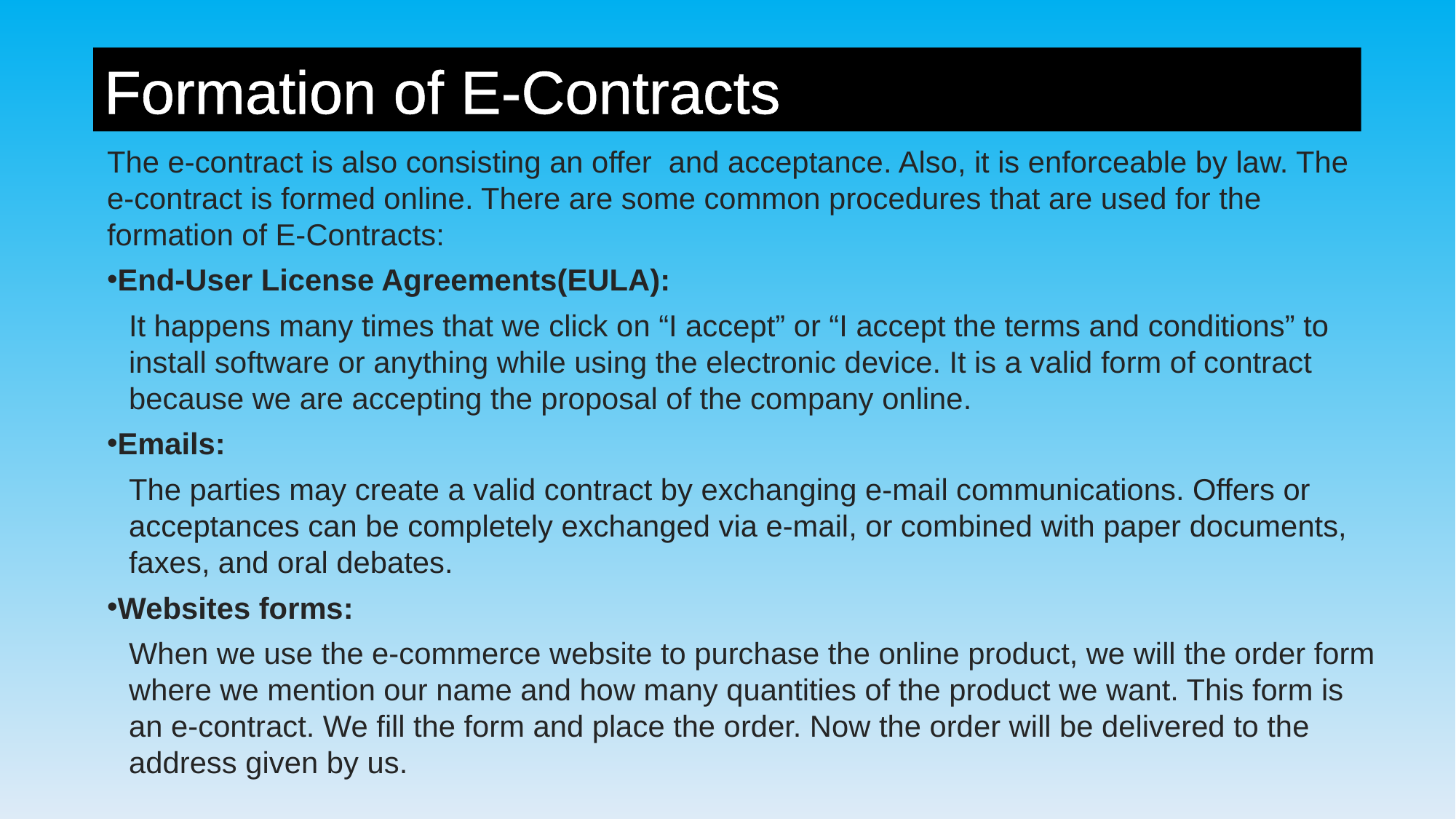

Formation of E-Contracts
The e-contract is also consisting an offer  and acceptance. Also, it is enforceable by law. The e-contract is formed online. There are some common procedures that are used for the formation of E-Contracts:
End-User License Agreements(EULA):
It happens many times that we click on “I accept” or “I accept the terms and conditions” to install software or anything while using the electronic device. It is a valid form of contract because we are accepting the proposal of the company online.
Emails:
The parties may create a valid contract by exchanging e-mail communications. Offers or acceptances can be completely exchanged via e-mail, or combined with paper documents, faxes, and oral debates.
Websites forms:
When we use the e-commerce website to purchase the online product, we will the order form where we mention our name and how many quantities of the product we want. This form is an e-contract. We fill the form and place the order. Now the order will be delivered to the address given by us.